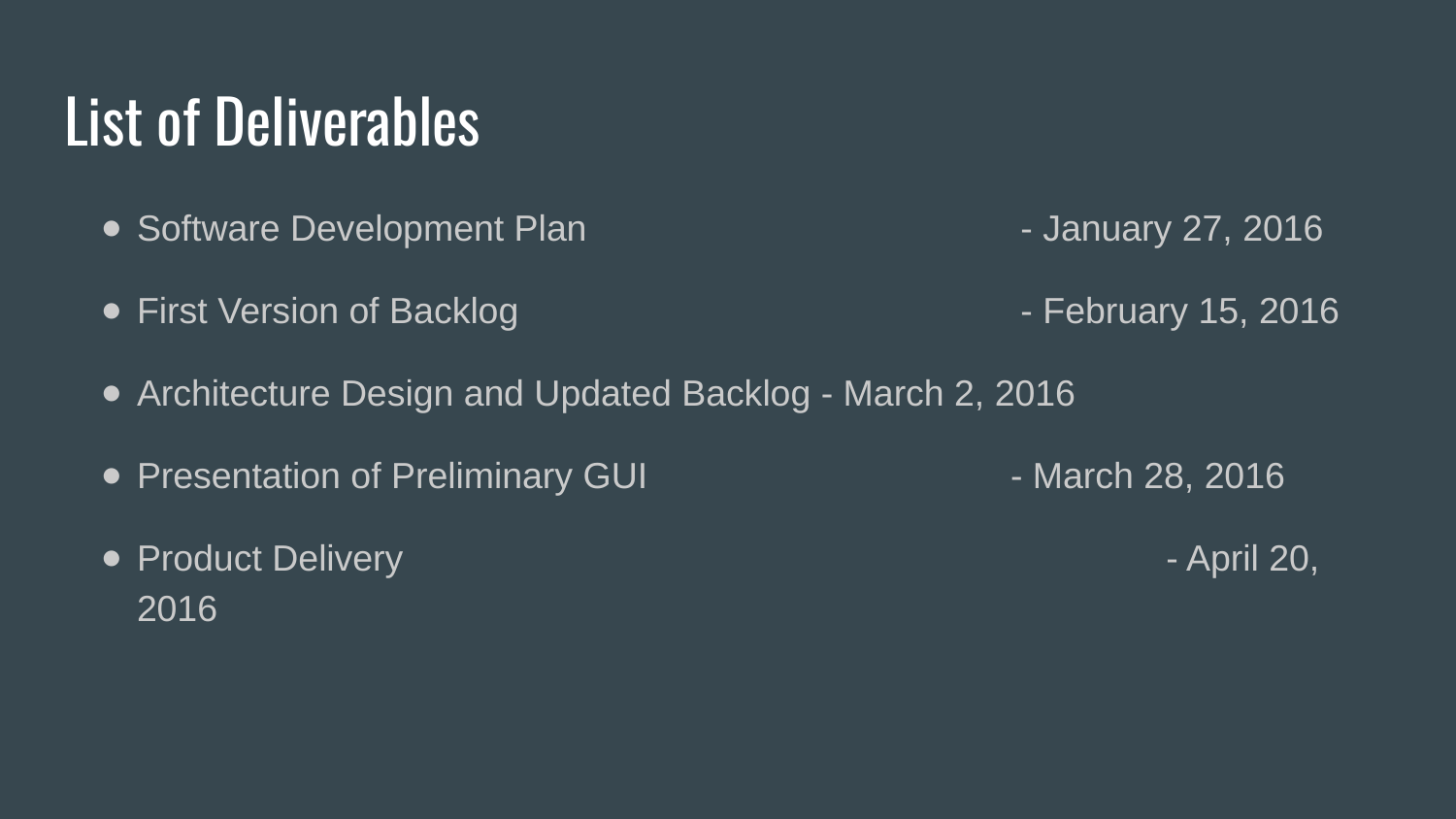

# List of Deliverables
Software Development Plan 			 - January 27, 2016
First Version of Backlog 				 - February 15, 2016
Architecture Design and Updated Backlog - March 2, 2016
Presentation of Preliminary GUI 		 	- March 28, 2016
Product Delivery 						 - April 20, 2016